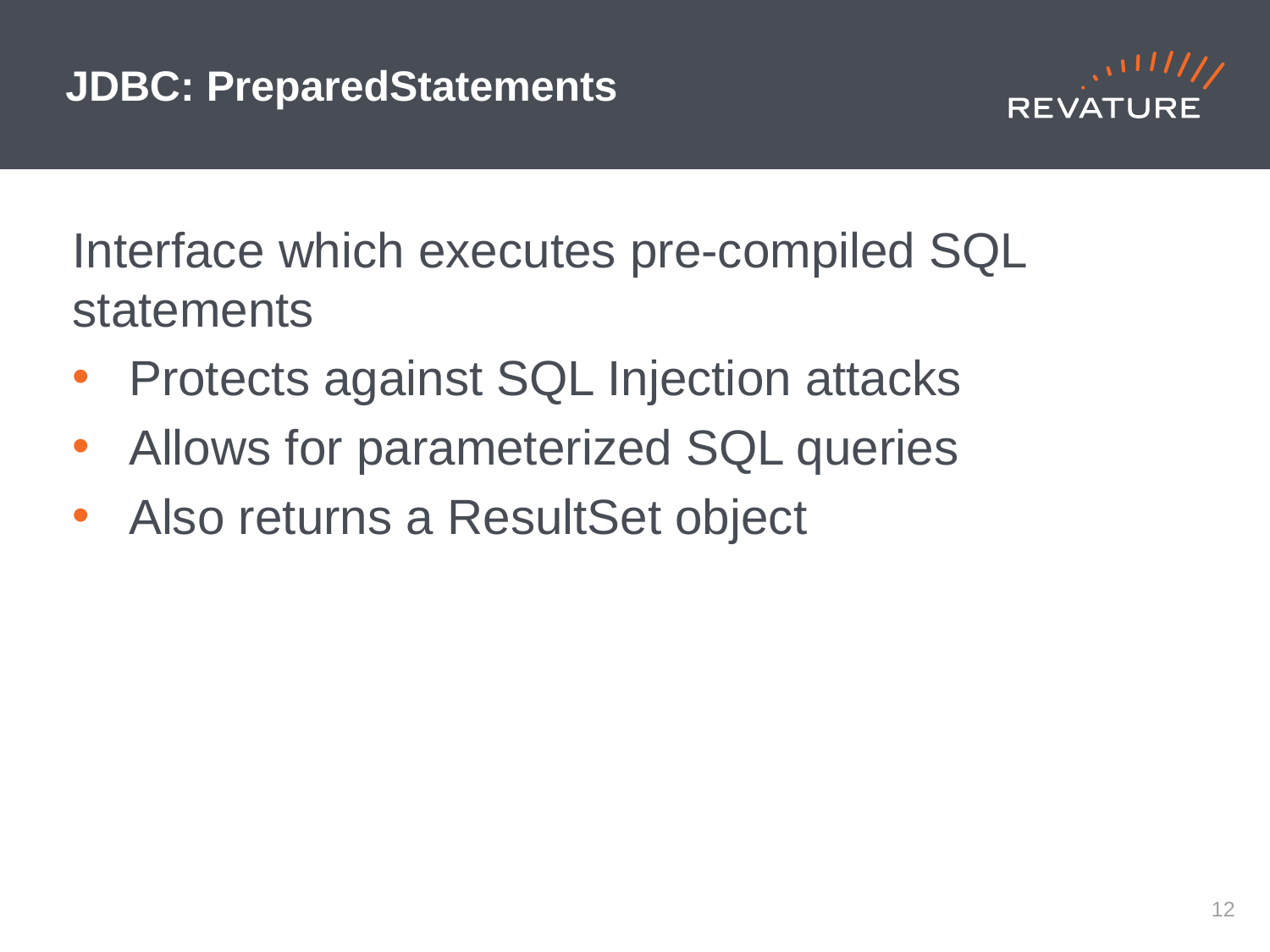

# JDBC: PreparedStatements
Interface which executes pre-compiled SQL statements
Protects against SQL Injection attacks
Allows for parameterized SQL queries
Also returns a ResultSet object
12